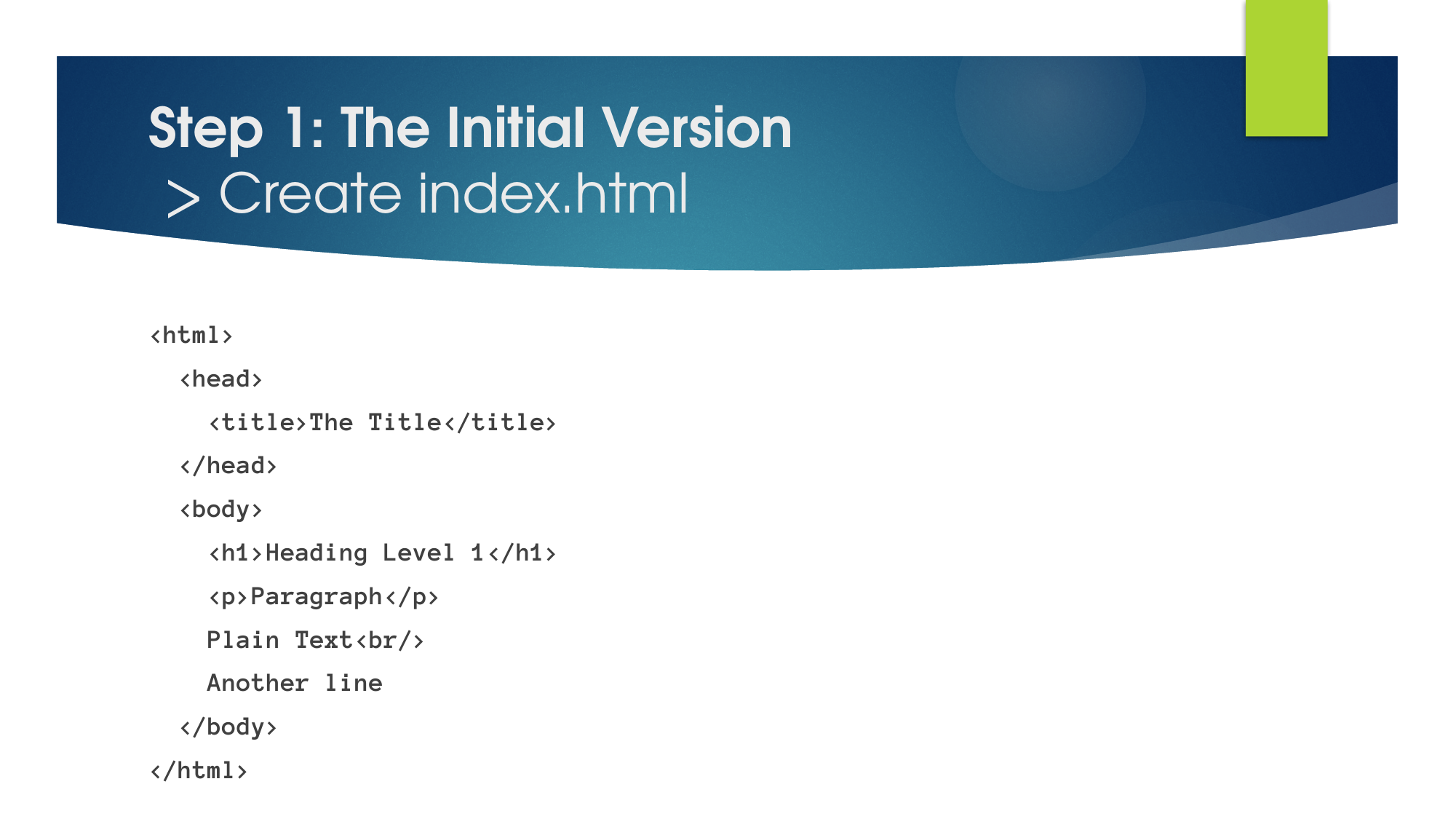

# Step 1: The Initial Version > Create index.html
<html>
  <head>
    <title>The Title</title>
  </head>
  <body>
    <h1>Heading Level 1</h1>
    <p>Paragraph</p>
    Plain Text<br/>
    Another line
  </body>
</html>